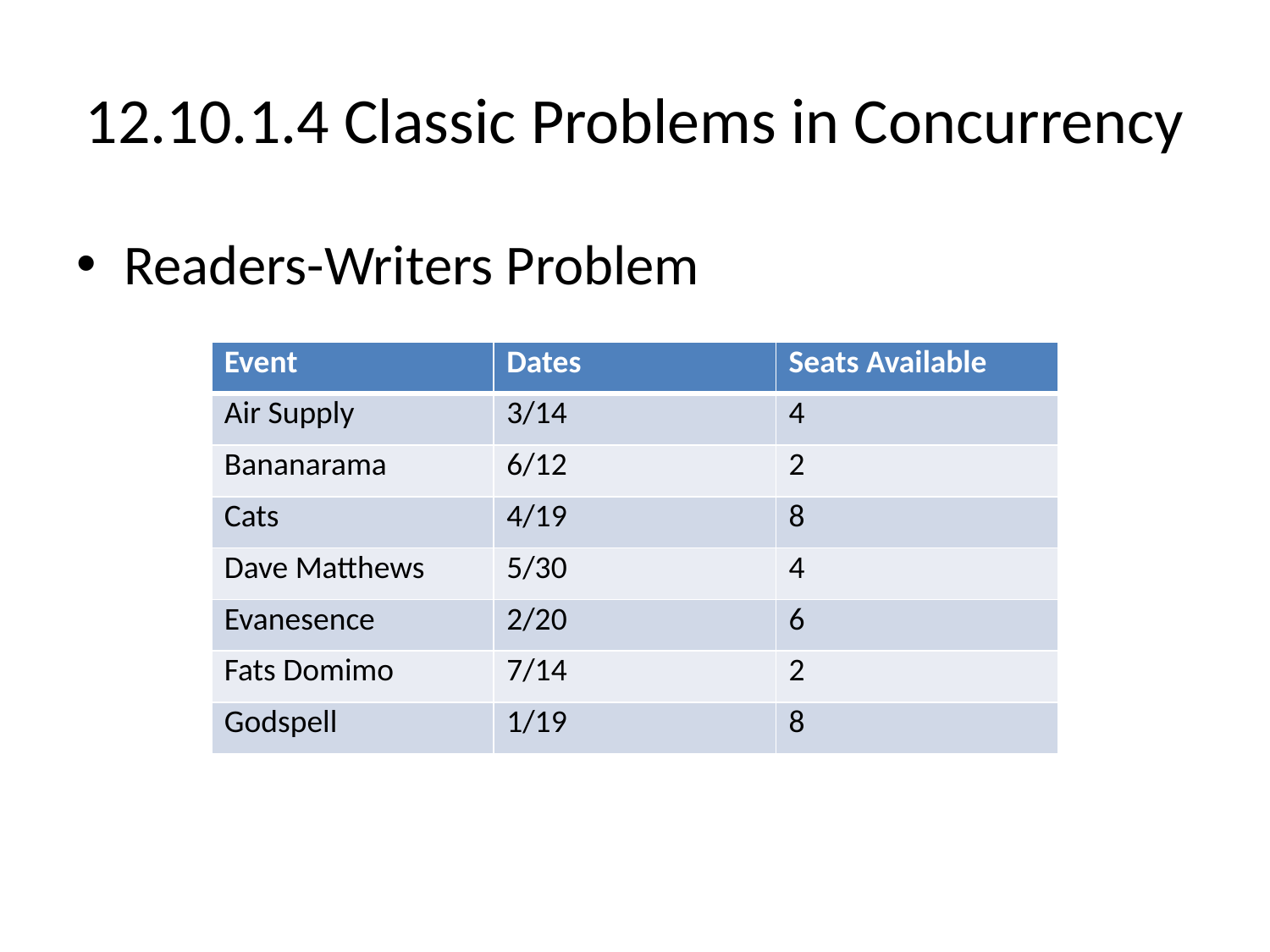

# 12.10.1.4 Classic Problems in Concurrency
Readers-Writers Problem
| Event | Dates | Seats Available |
| --- | --- | --- |
| Air Supply | 3/14 | 4 |
| Bananarama | 6/12 | 2 |
| Cats | 4/19 | 8 |
| Dave Matthews | 5/30 | 4 |
| Evanesence | 2/20 | 6 |
| Fats Domimo | 7/14 | 2 |
| Godspell | 1/19 | 8 |